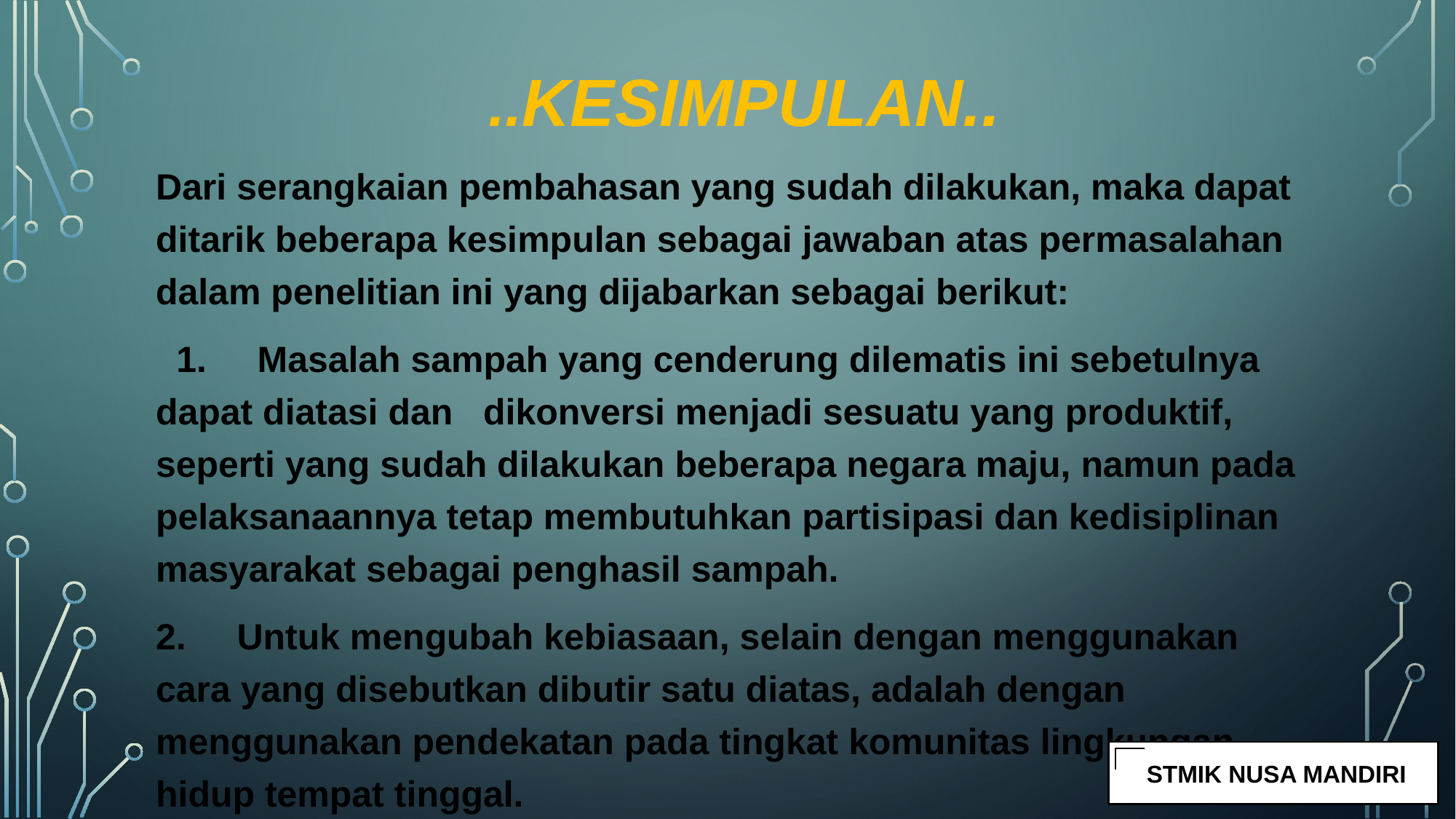

..KESIMPULAN..
Dari serangkaian pembahasan yang sudah dilakukan, maka dapat ditarik beberapa kesimpulan sebagai jawaban atas permasalahan dalam penelitian ini yang dijabarkan sebagai berikut:
  1.     Masalah sampah yang cenderung dilematis ini sebetulnya dapat diatasi dan   dikonversi menjadi sesuatu yang produktif, seperti yang sudah dilakukan beberapa negara maju, namun pada pelaksanaannya tetap membutuhkan partisipasi dan kedisiplinan masyarakat sebagai penghasil sampah.
2.     Untuk mengubah kebiasaan, selain dengan menggunakan cara yang disebutkan dibutir satu diatas, adalah dengan menggunakan pendekatan pada tingkat komunitas lingkungan hidup tempat tinggal.
 STMIK NUSA MANDIRI